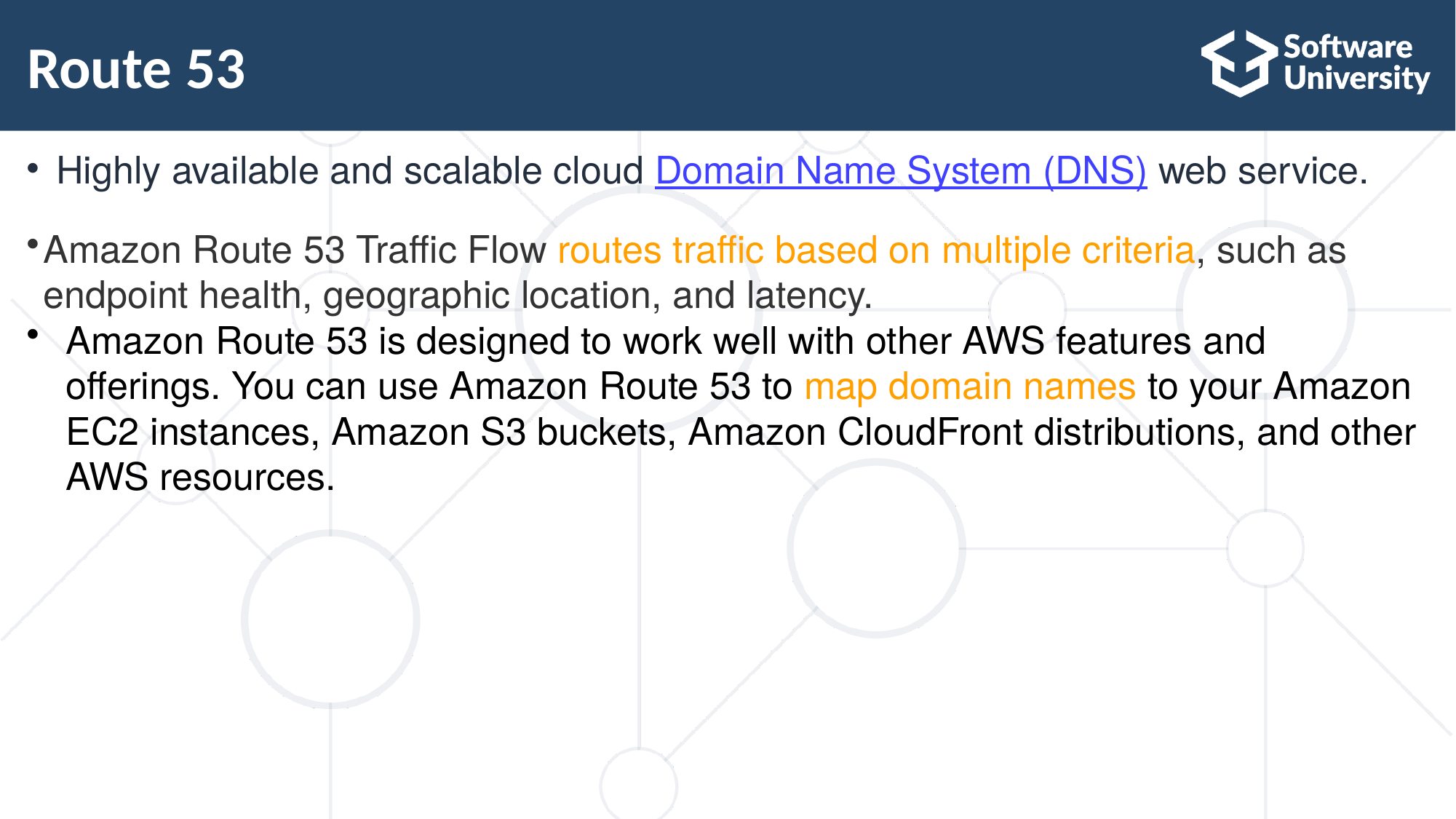

# Route 53
 Highly available and scalable cloud Domain Name System (DNS) web service.

Amazon Route 53 Traffic Flow routes traffic based on multiple criteria, such as endpoint health, geographic location, and latency.
Amazon Route 53 is designed to work well with other AWS features and offerings. You can use Amazon Route 53 to map domain names to your Amazon EC2 instances, Amazon S3 buckets, Amazon CloudFront distributions, and other AWS resources.
16